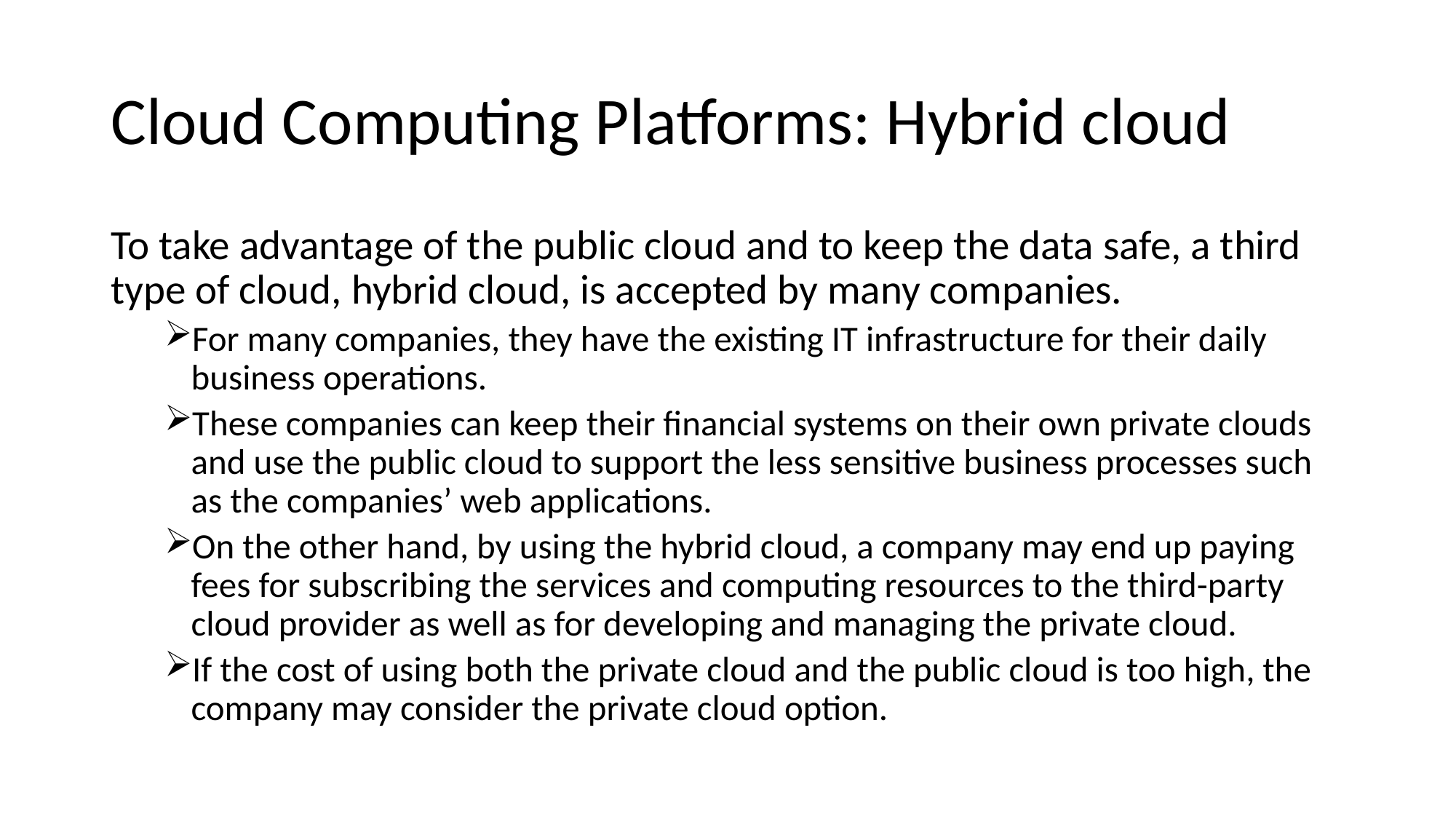

# Cloud Computing Platforms: Hybrid cloud
To take advantage of the public cloud and to keep the data safe, a third type of cloud, hybrid cloud, is accepted by many companies.
For many companies, they have the existing IT infrastructure for their daily business operations.
These companies can keep their financial systems on their own private clouds and use the public cloud to support the less sensitive business processes such as the companies’ web applications.
On the other hand, by using the hybrid cloud, a company may end up paying fees for subscribing the services and computing resources to the third-party cloud provider as well as for developing and managing the private cloud.
If the cost of using both the private cloud and the public cloud is too high, the company may consider the private cloud option.